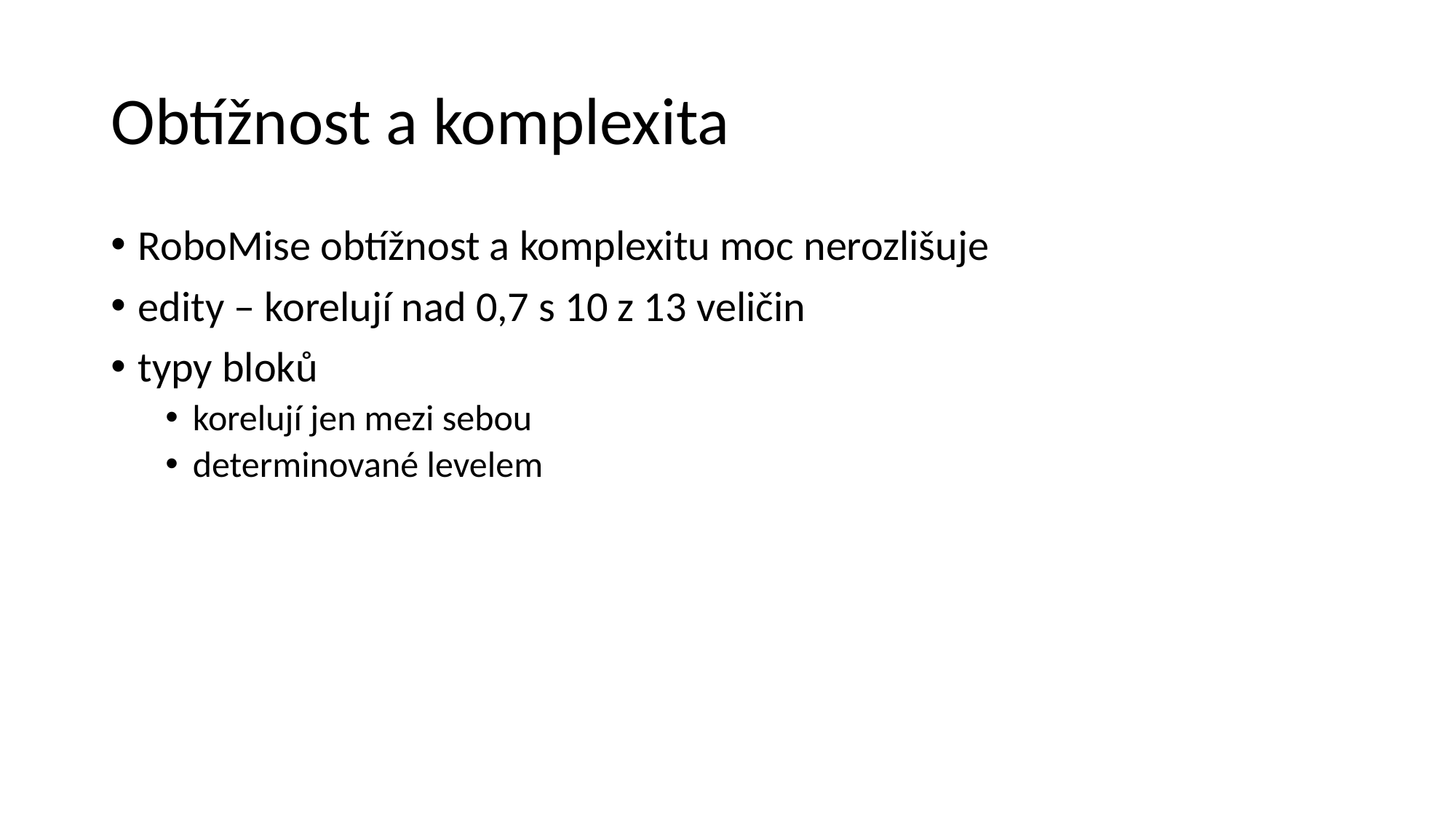

# Obtížnost a komplexita
RoboMise obtížnost a komplexitu moc nerozlišuje
edity – korelují nad 0,7 s 10 z 13 veličin
typy bloků
korelují jen mezi sebou
determinované levelem